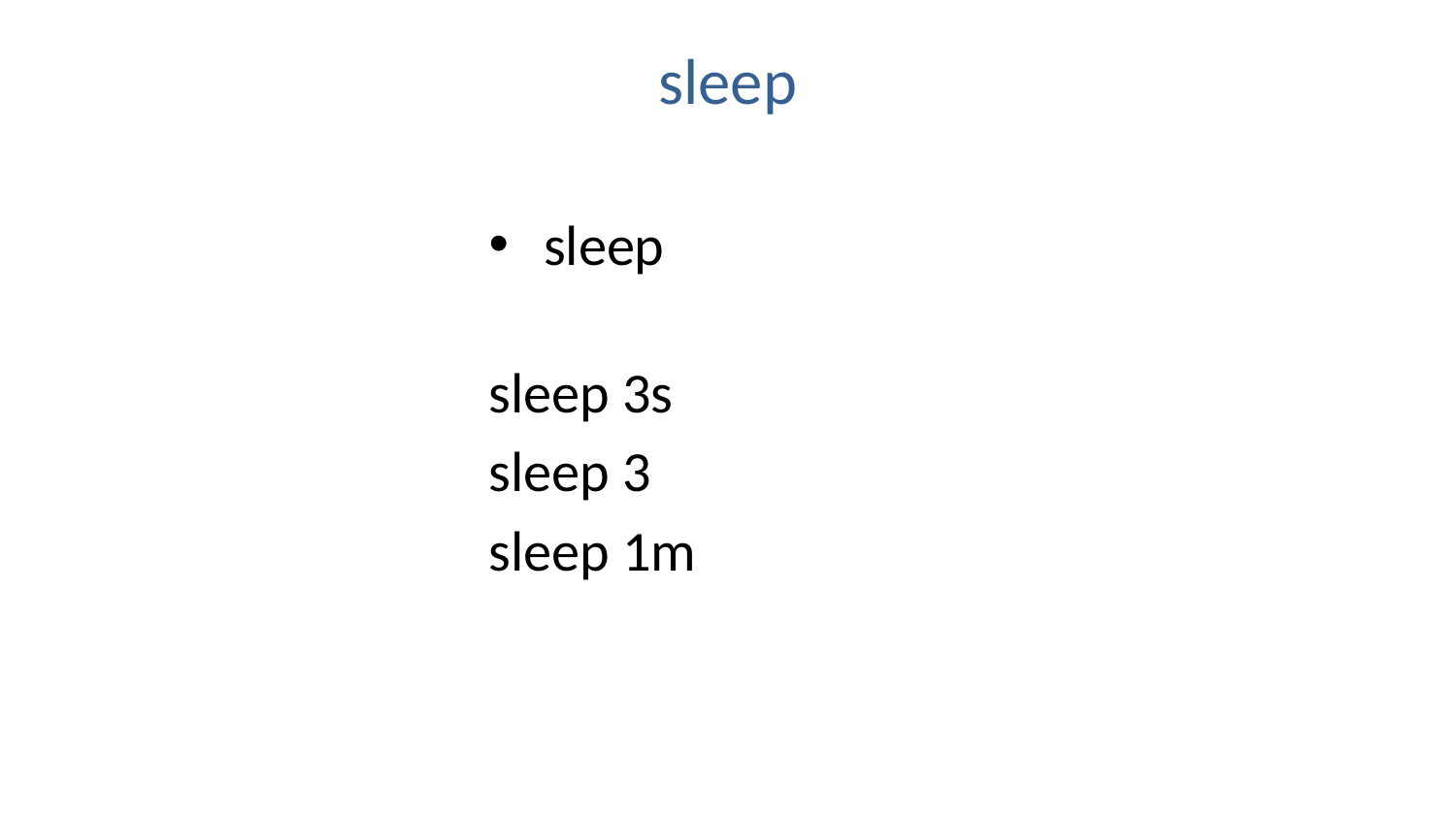

# sleep
sleep
sleep 3s
sleep 3
sleep 1m